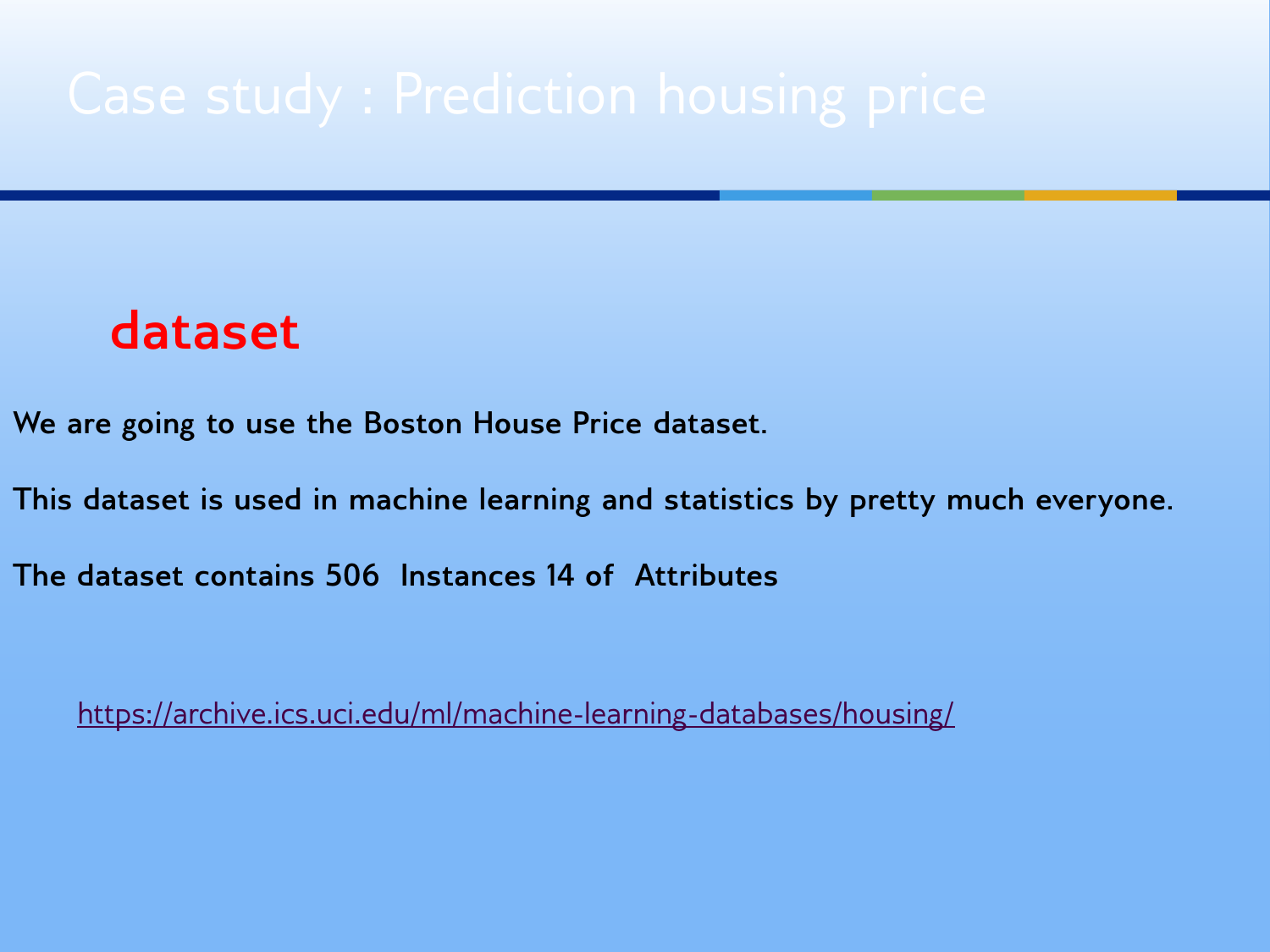

Case study : Prediction housing price
dataset
We are going to use the Boston House Price dataset.

This dataset is used in machine learning and statistics by pretty much everyone.

The dataset contains 506  Instances 14 of  Attributes
https://archive.ics.uci.edu/ml/machine-learning-databases/housing/